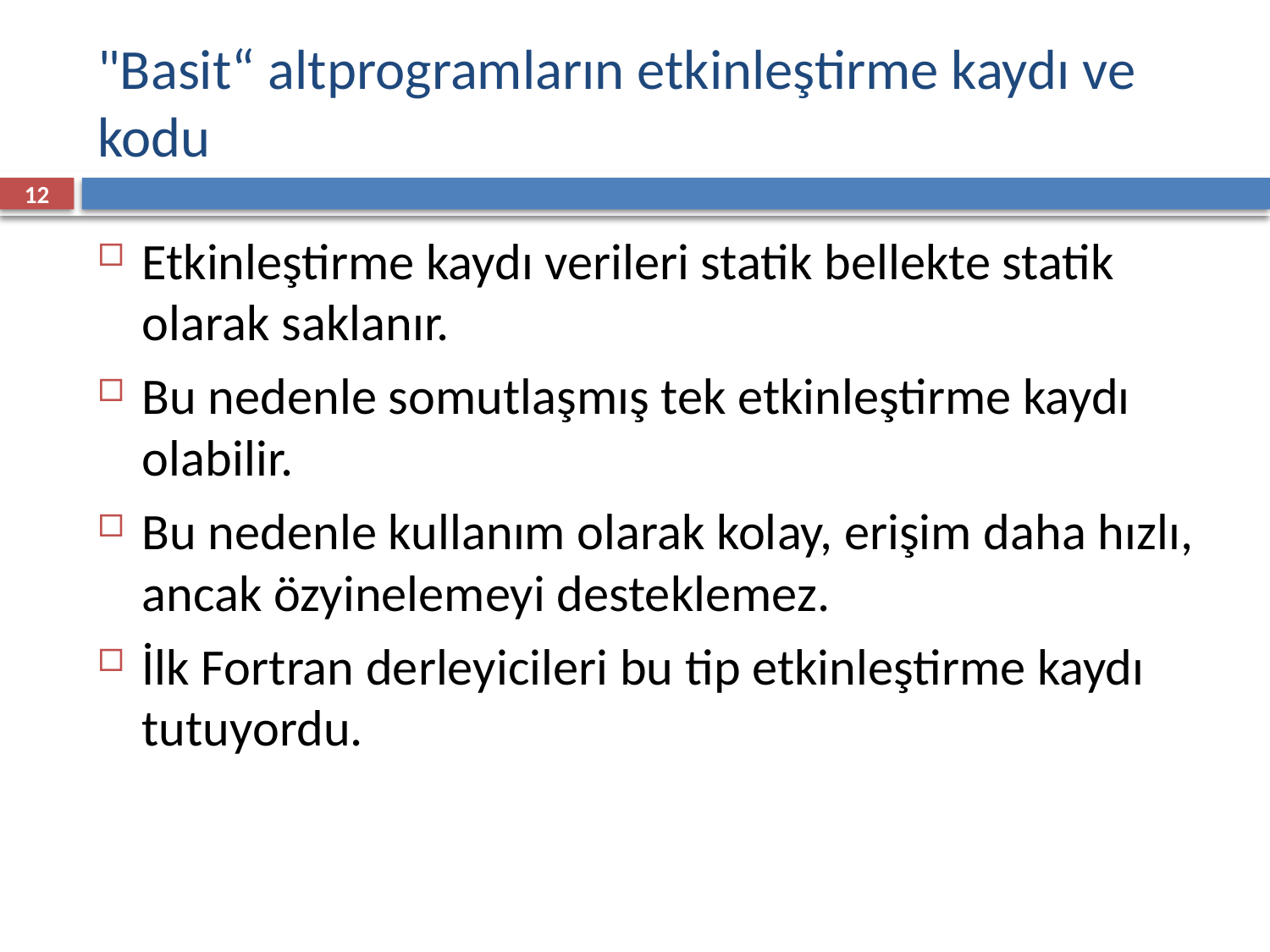

# "Basit“ altprogramların etkinleştirme kaydı ve  kodu
12
Etkinleştirme kaydı verileri statik bellekte statik olarak saklanır.
Bu nedenle somutlaşmış tek etkinleştirme kaydı olabilir.
Bu nedenle kullanım olarak kolay, erişim daha hızlı, ancak özyinelemeyi desteklemez.
İlk Fortran derleyicileri bu tip etkinleştirme kaydı tutuyordu.